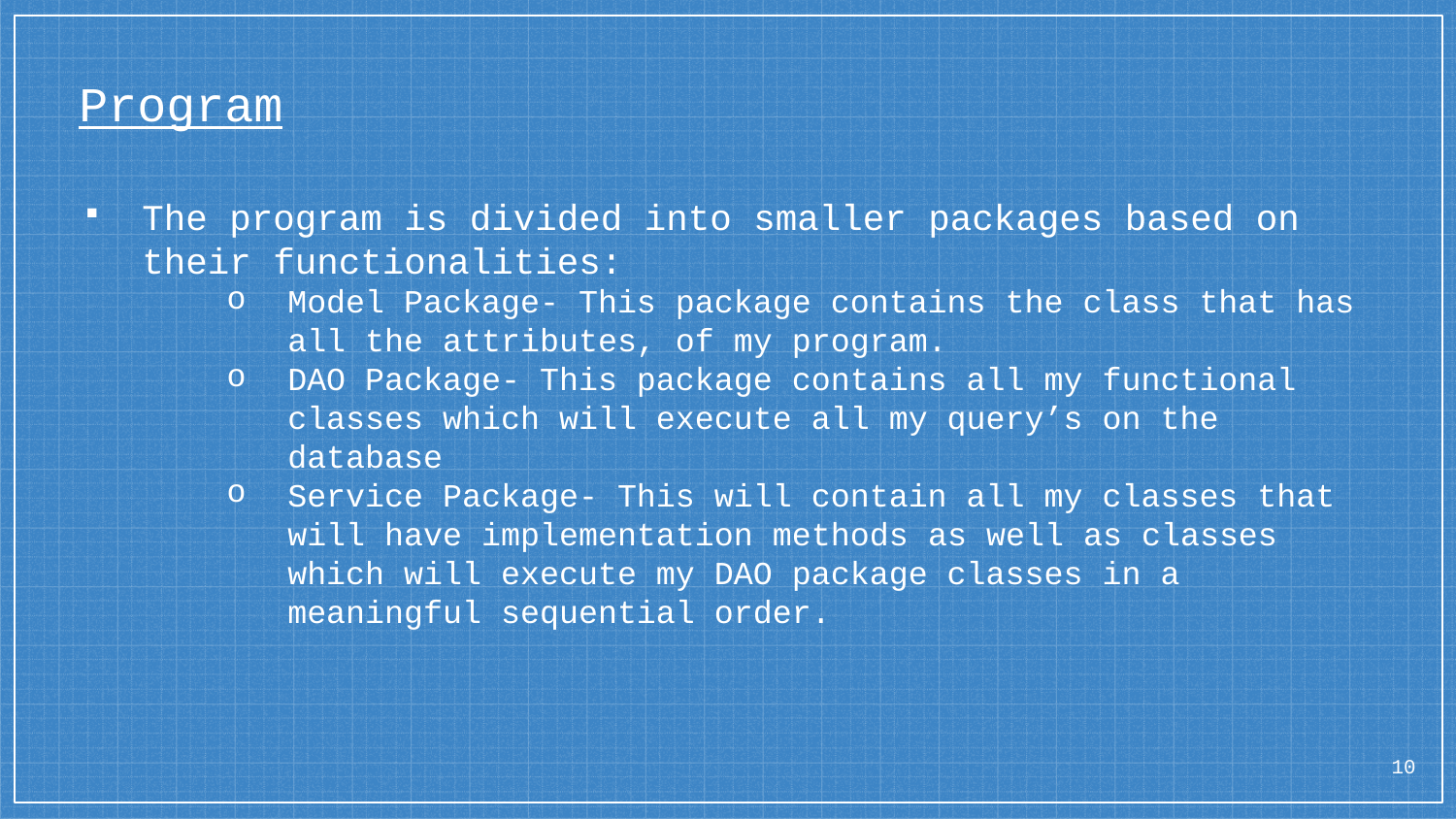

# Program
The program is divided into smaller packages based on their functionalities:
Model Package- This package contains the class that has all the attributes, of my program.
DAO Package- This package contains all my functional classes which will execute all my query’s on the database
Service Package- This will contain all my classes that will have implementation methods as well as classes which will execute my DAO package classes in a meaningful sequential order.
10